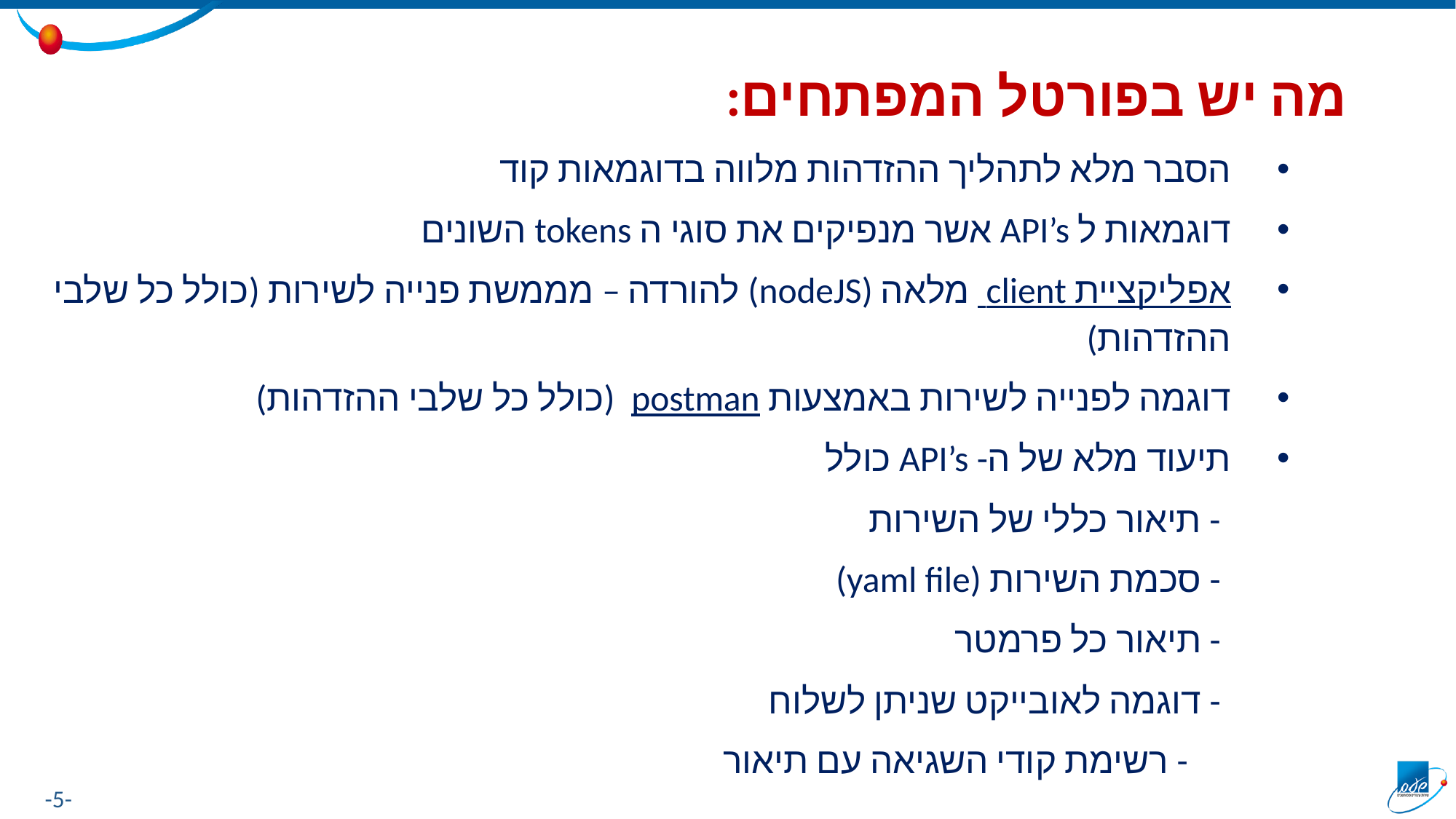

מה יש בפורטל המפתחים:
הסבר מלא לתהליך ההזדהות מלווה בדוגמאות קוד
דוגמאות ל API’s אשר מנפיקים את סוגי ה tokens השונים
אפליקציית client  מלאה (nodeJS) להורדה – מממשת פנייה לשירות (כולל כל שלבי ההזדהות)
דוגמה לפנייה לשירות באמצעות postman  (כולל כל שלבי ההזדהות)
תיעוד מלא של ה- API’s כולל
	- תיאור כללי של השירות
	- סכמת השירות (yaml file)
	- תיאור כל פרמטר
	- דוגמה לאובייקט שניתן לשלוח
    - רשימת קודי השגיאה עם תיאור